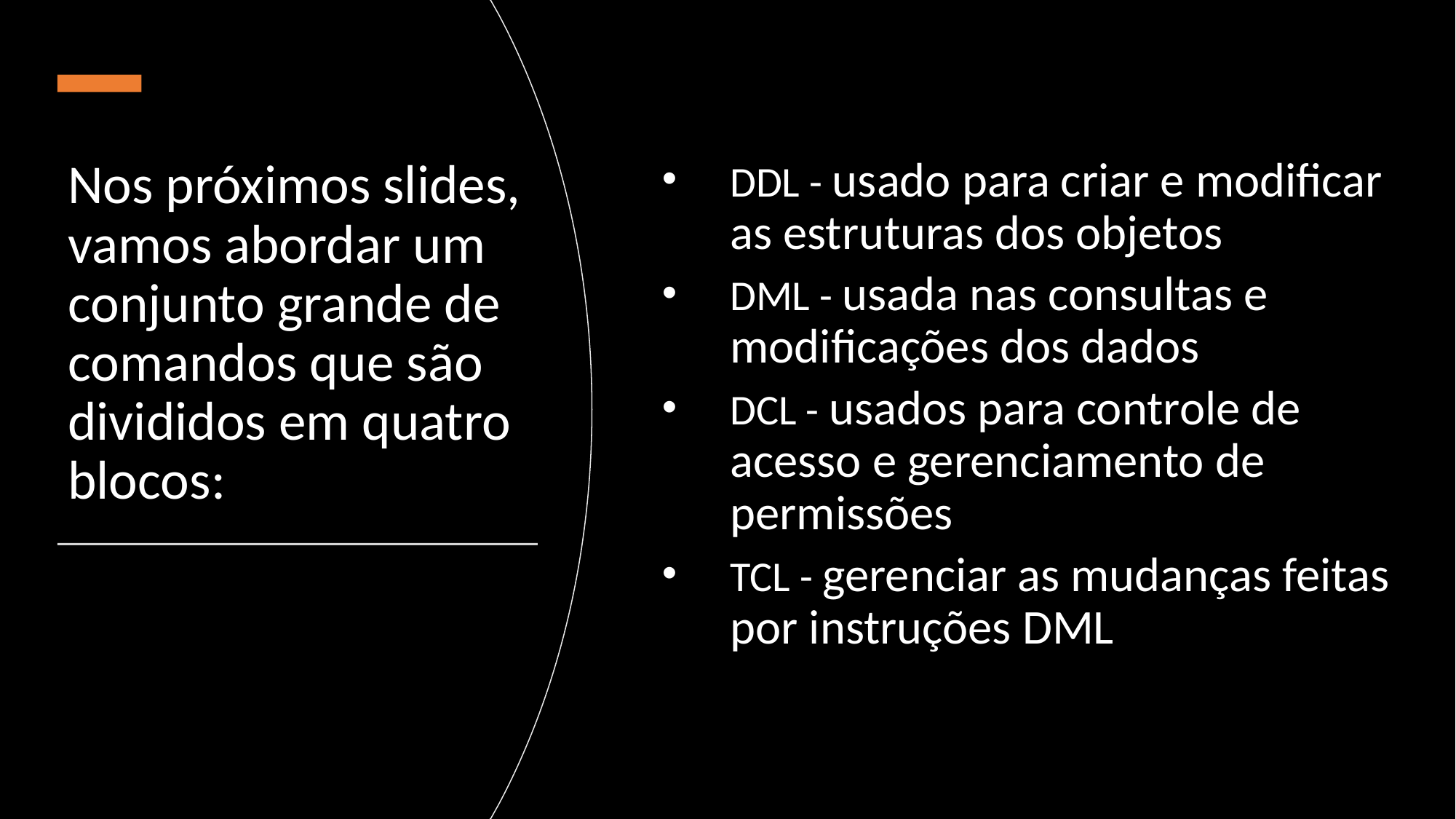

DDL - usado para criar e modificar as estruturas dos objetos
DML - usada nas consultas e modificações dos dados
DCL - usados para controle de acesso e gerenciamento de permissões
TCL - gerenciar as mudanças feitas por instruções DML
Nos próximos slides, vamos abordar um conjunto grande de comandos que são divididos em quatro blocos: